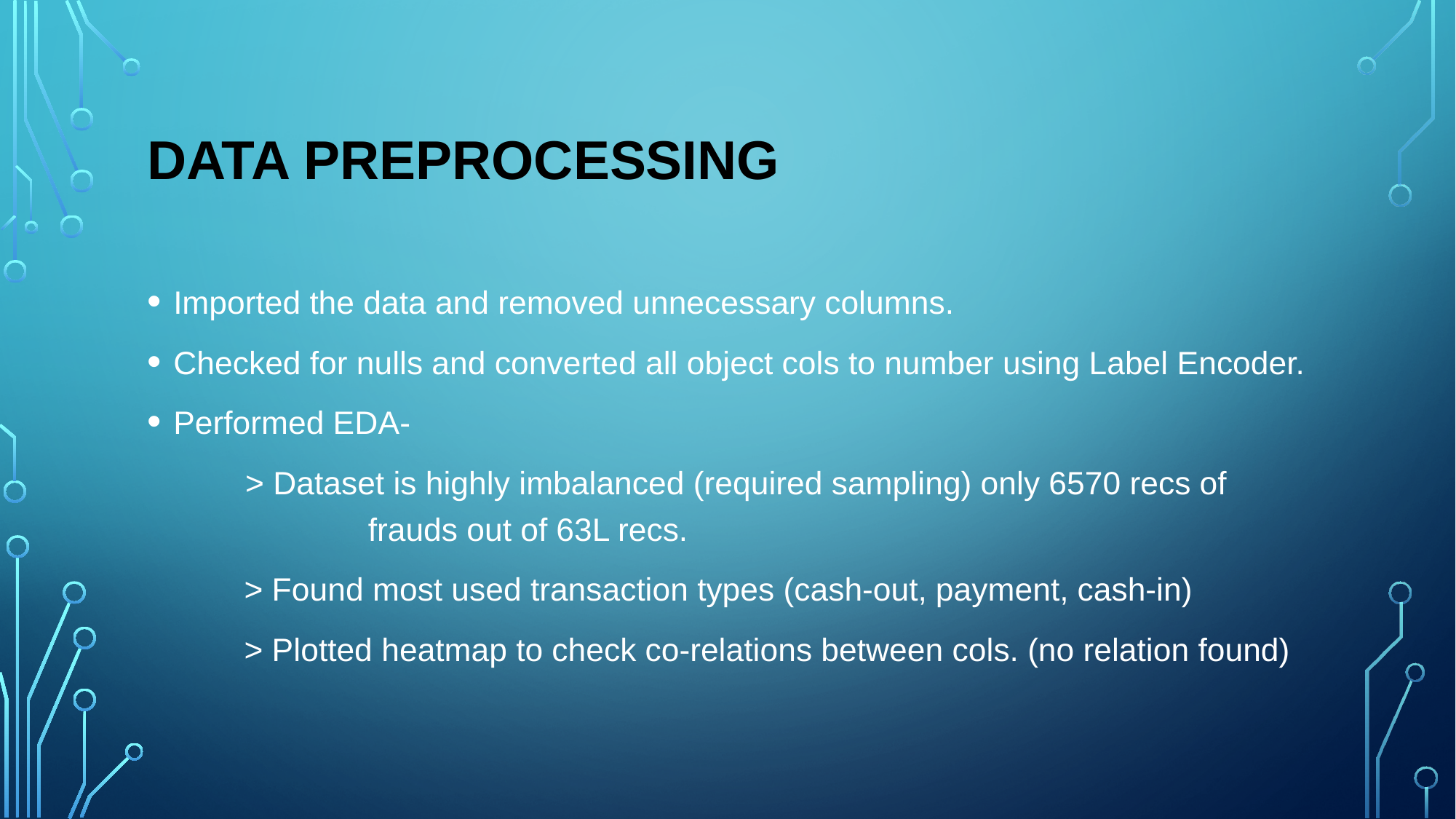

# Data Preprocessing
Imported the data and removed unnecessary columns.
Checked for nulls and converted all object cols to number using Label Encoder.
Performed EDA-
           > Dataset is highly imbalanced (required sampling) only 6570 recs of 	    	   frauds out of 63L recs.
	> Found most used transaction types (cash-out, payment, cash-in)
	> Plotted heatmap to check co-relations between cols. (no relation found)